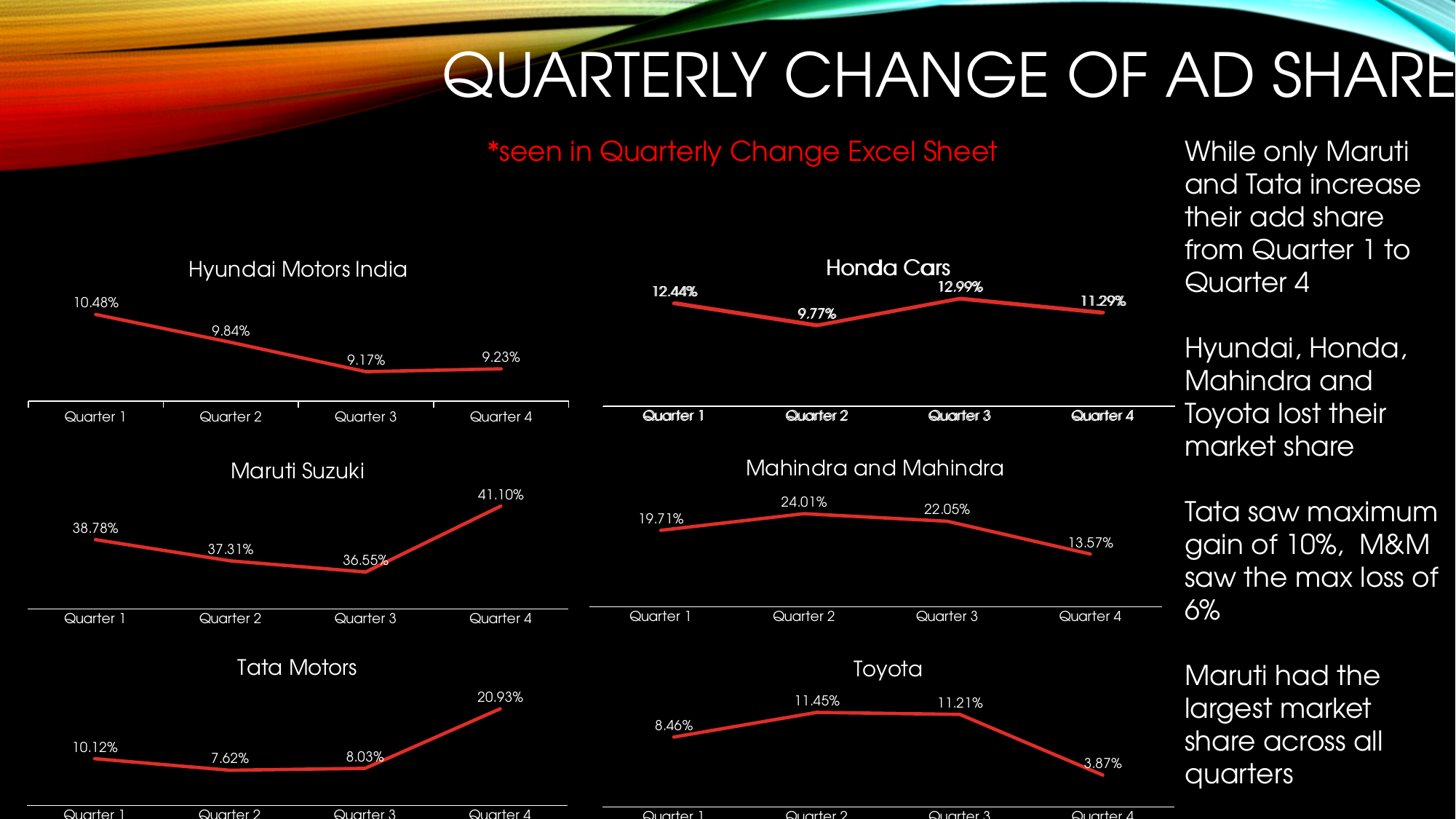

Quarterly Change of Ad Share
*seen in Quarterly Change Excel Sheet
While only Maruti and Tata increase their add share from Quarter 1 to Quarter 4

Hyundai, Honda, Mahindra and Toyota lost their market share

Tata saw maximum gain of 10%,  M&M saw the max loss of 6%

Maruti had the largest market share across all quarters

### Chart:

| Category | Hyundai Motors India |
|---|---|
| Quarter 1 | 0.1047770936874119 |
| Quarter 2 | 0.09838618936489416 |
| Quarter 3 | 0.09167331648712151 |
| Quarter 4 | 0.09234046107584364 |

### Chart:

| Category | Honda Cars |
|---|---|
| Quarter 1 | 0.12442975298568355 |
| Quarter 2 | 0.09767773795632606 |
| Quarter 3 | 0.12994857472181584 |
| Quarter 4 | 0.1129371310836396 |

### Chart:

| Category | Honda Cars |
|---|---|
| Quarter 1 | 0.12442975298568355 |
| Quarter 2 | 0.09767773795632606 |
| Quarter 3 | 0.12994857472181584 |
| Quarter 4 | 0.1129371310836396 |

### Chart:

| Category | Mahindra and Mahindra |
|---|---|
| Quarter 1 | 0.1971385653883243 |
| Quarter 2 | 0.24006084347391232 |
| Quarter 3 | 0.22048588021456755 |
| Quarter 4 | 0.13570553513754316 |

### Chart:

| Category | Maruti Suzuki |
|---|---|
| Quarter 1 | 0.3878050589718864 |
| Quarter 2 | 0.37314552425404235 |
| Quarter 3 | 0.36546859068138493 |
| Quarter 4 | 0.4109797861677247 |

### Chart:

| Category | Tata Motors |
|---|---|
| Quarter 1 | 0.10123507158222683 |
| Quarter 2 | 0.07622624604100683 |
| Quarter 3 | 0.08034645564569756 |
| Quarter 4 | 0.2093287114377993 |

### Chart:

| Category | Toyota |
|---|---|
| Quarter 1 | 0.08461445738446703 |
| Quarter 2 | 0.1145034589098183 |
| Quarter 3 | 0.1120771822494126 |
| Quarter 4 | 0.03870837509744961 |